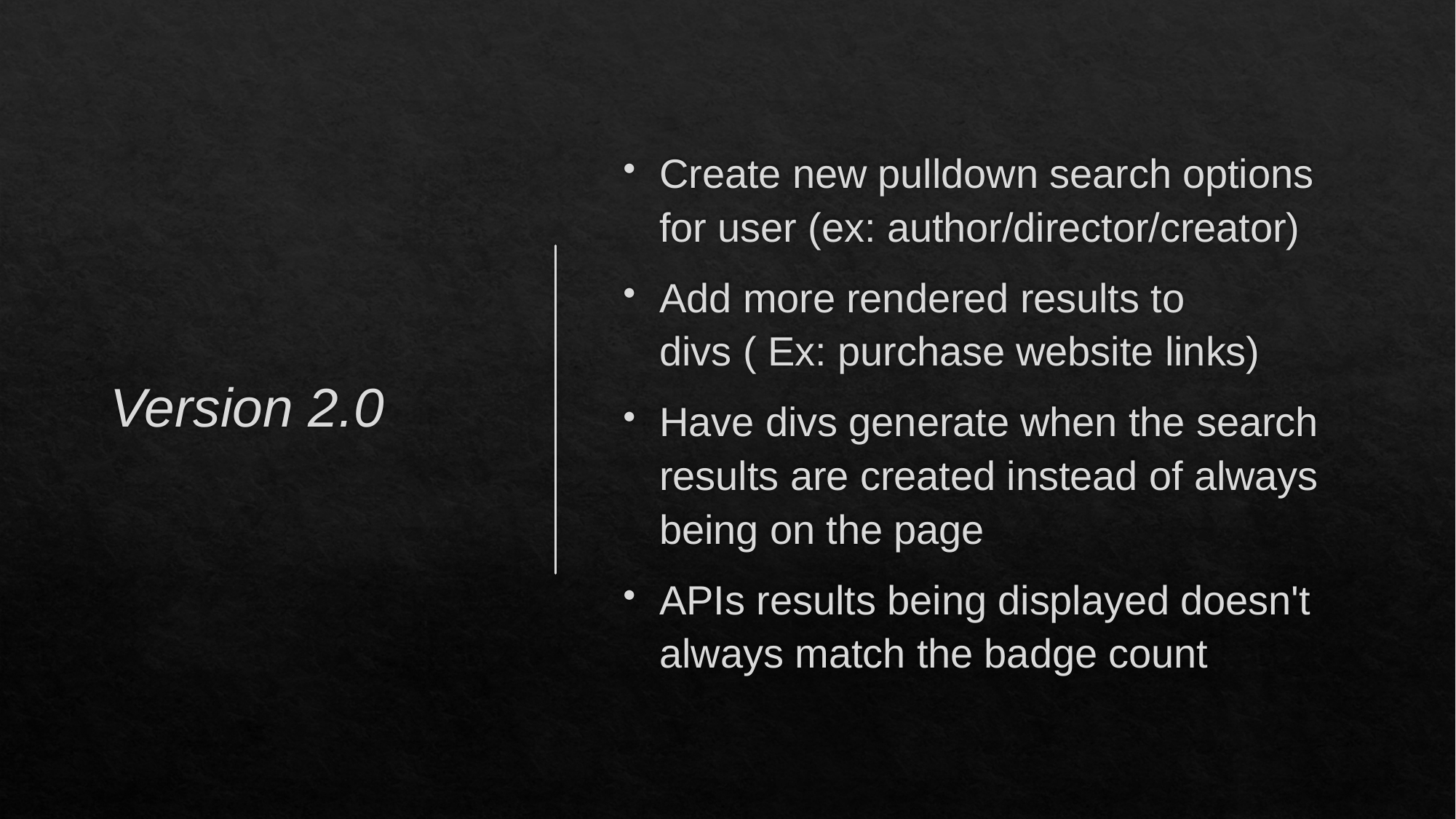

# Version 2.0
Create new pulldown search options for user (ex: author/director/creator)
Add more rendered results to divs ( Ex: purchase website links)
Have divs generate when the search results are created instead of always being on the page
APIs results being displayed doesn't always match the badge count